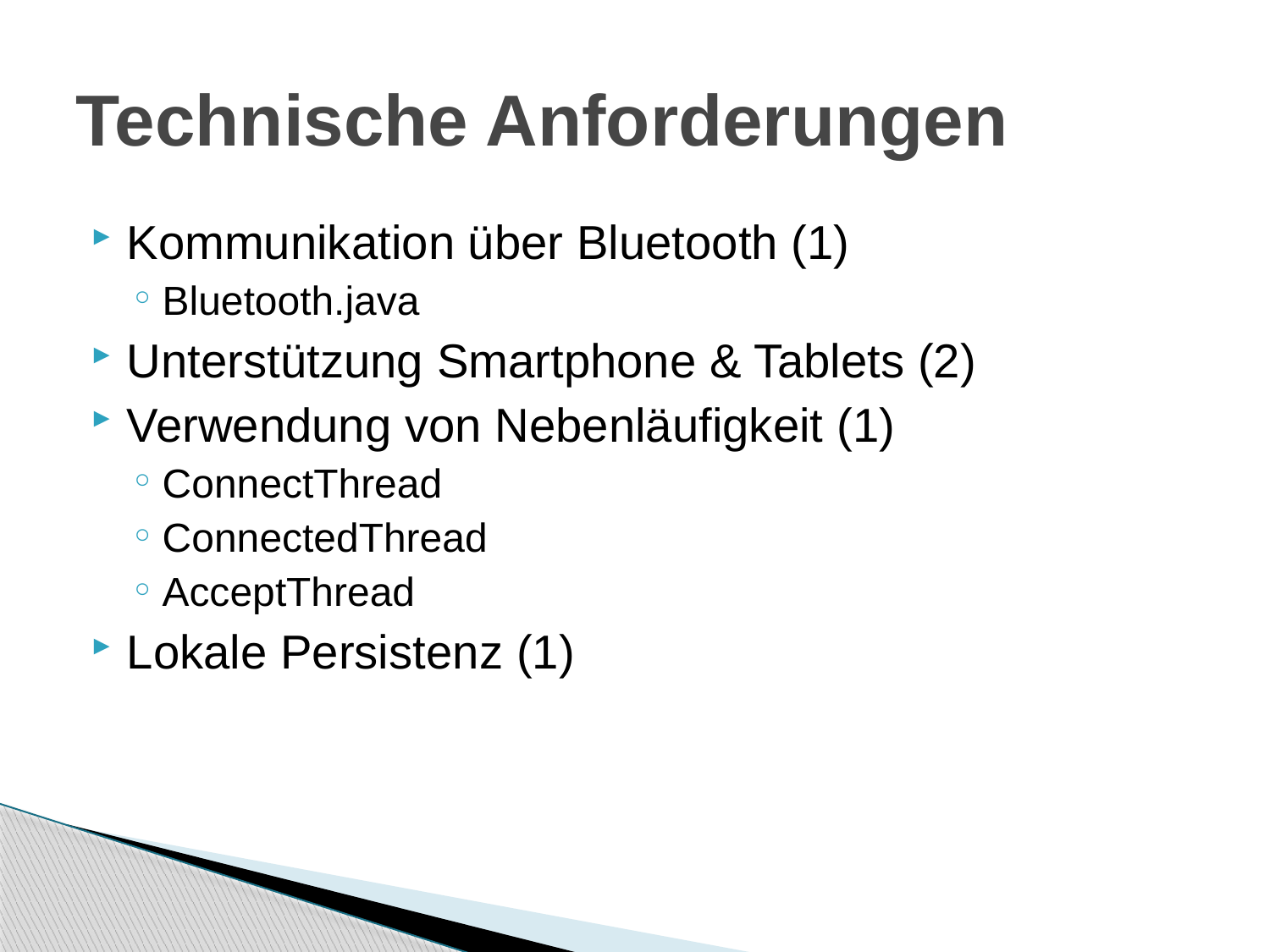

# Technische Anforderungen
Kommunikation über Bluetooth (1)
Bluetooth.java
Unterstützung Smartphone & Tablets (2)
Verwendung von Nebenläufigkeit (1)
ConnectThread
ConnectedThread
AcceptThread
Lokale Persistenz (1)